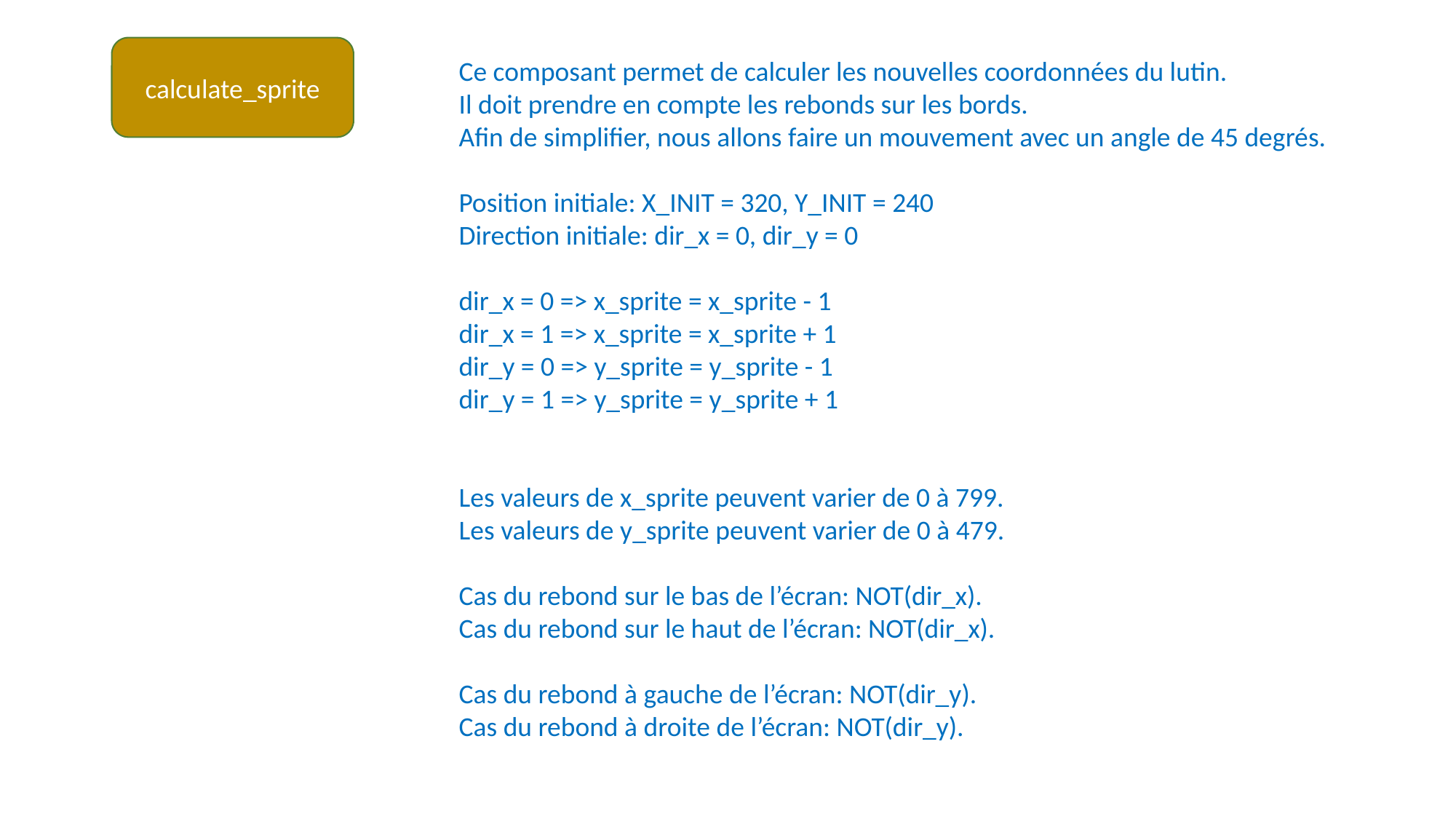

calculate_sprite
Ce composant permet de calculer les nouvelles coordonnées du lutin.
Il doit prendre en compte les rebonds sur les bords.
Afin de simplifier, nous allons faire un mouvement avec un angle de 45 degrés.

Position initiale: X_INIT = 320, Y_INIT = 240
Direction initiale: dir_x = 0, dir_y = 0

dir_x = 0 => x_sprite = x_sprite - 1
dir_x = 1 => x_sprite = x_sprite + 1
dir_y = 0 => y_sprite = y_sprite - 1
dir_y = 1 => y_sprite = y_sprite + 1

Les valeurs de x_sprite peuvent varier de 0 à 799.
Les valeurs de y_sprite peuvent varier de 0 à 479.

Cas du rebond sur le bas de l’écran: NOT(dir_x).
Cas du rebond sur le haut de l’écran: NOT(dir_x).

Cas du rebond à gauche de l’écran: NOT(dir_y).
Cas du rebond à droite de l’écran: NOT(dir_y).